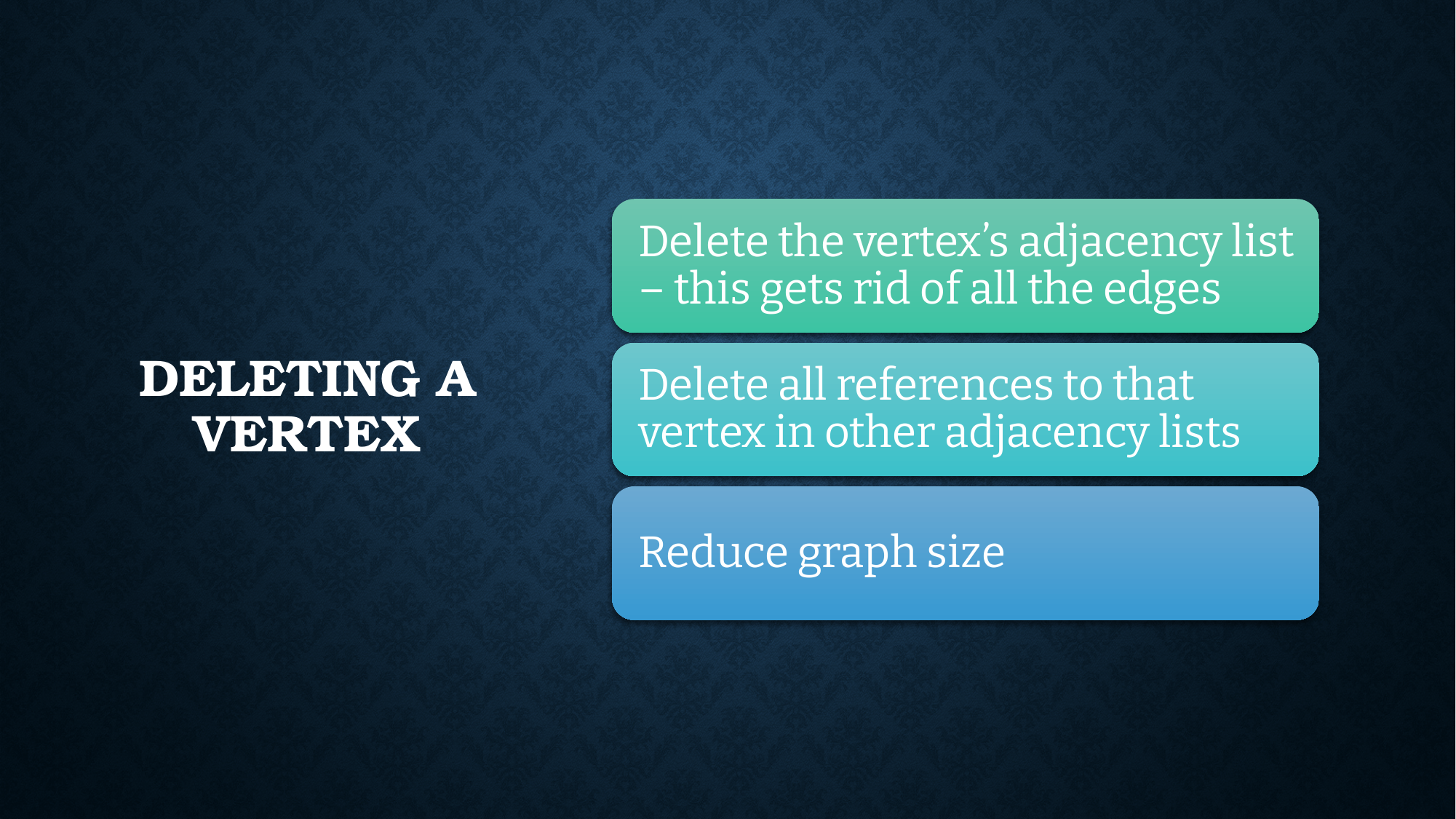

# Deleting a vertex
Delete the vertex’s adjacency list – this gets rid of all the edges
Delete all references to that vertex in other adjacency lists
Reduce graph size